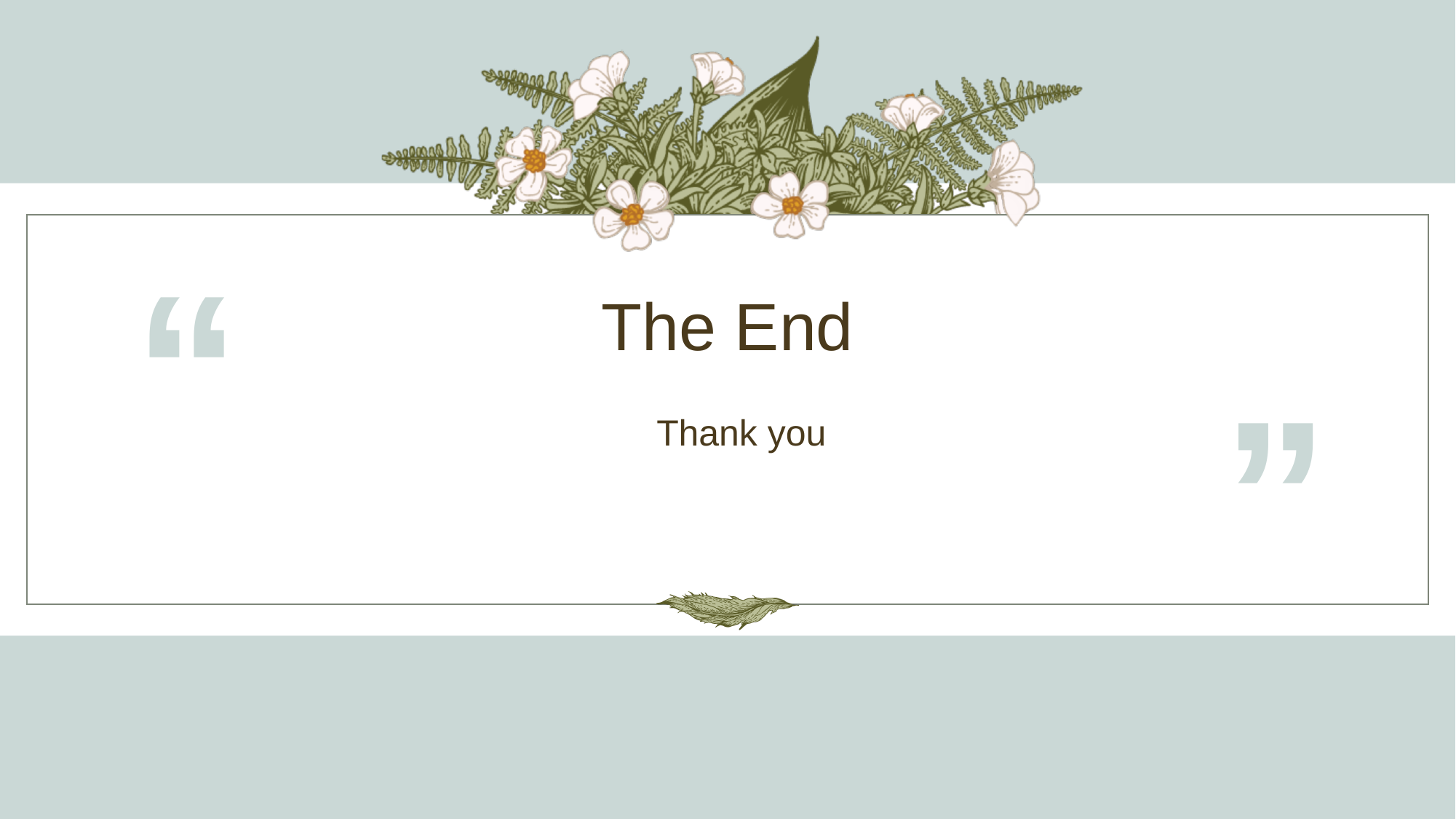

“
# The End
”
Thank you